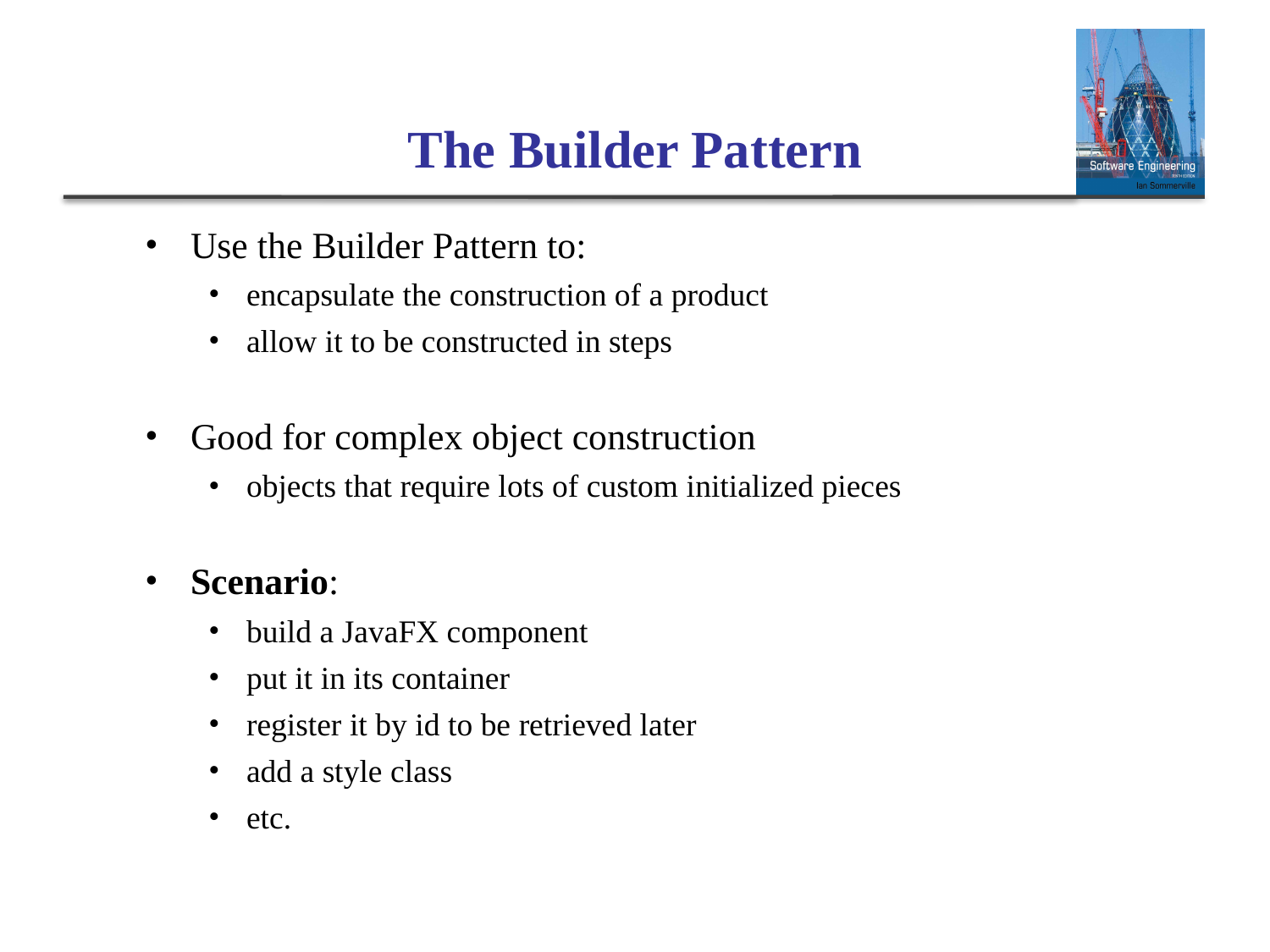

The Builder Pattern
Use the Builder Pattern to:
encapsulate the construction of a product
allow it to be constructed in steps

Good for complex object construction
objects that require lots of custom initialized pieces

Scenario:
build a JavaFX component
put it in its container
register it by id to be retrieved later
add a style class
etc.